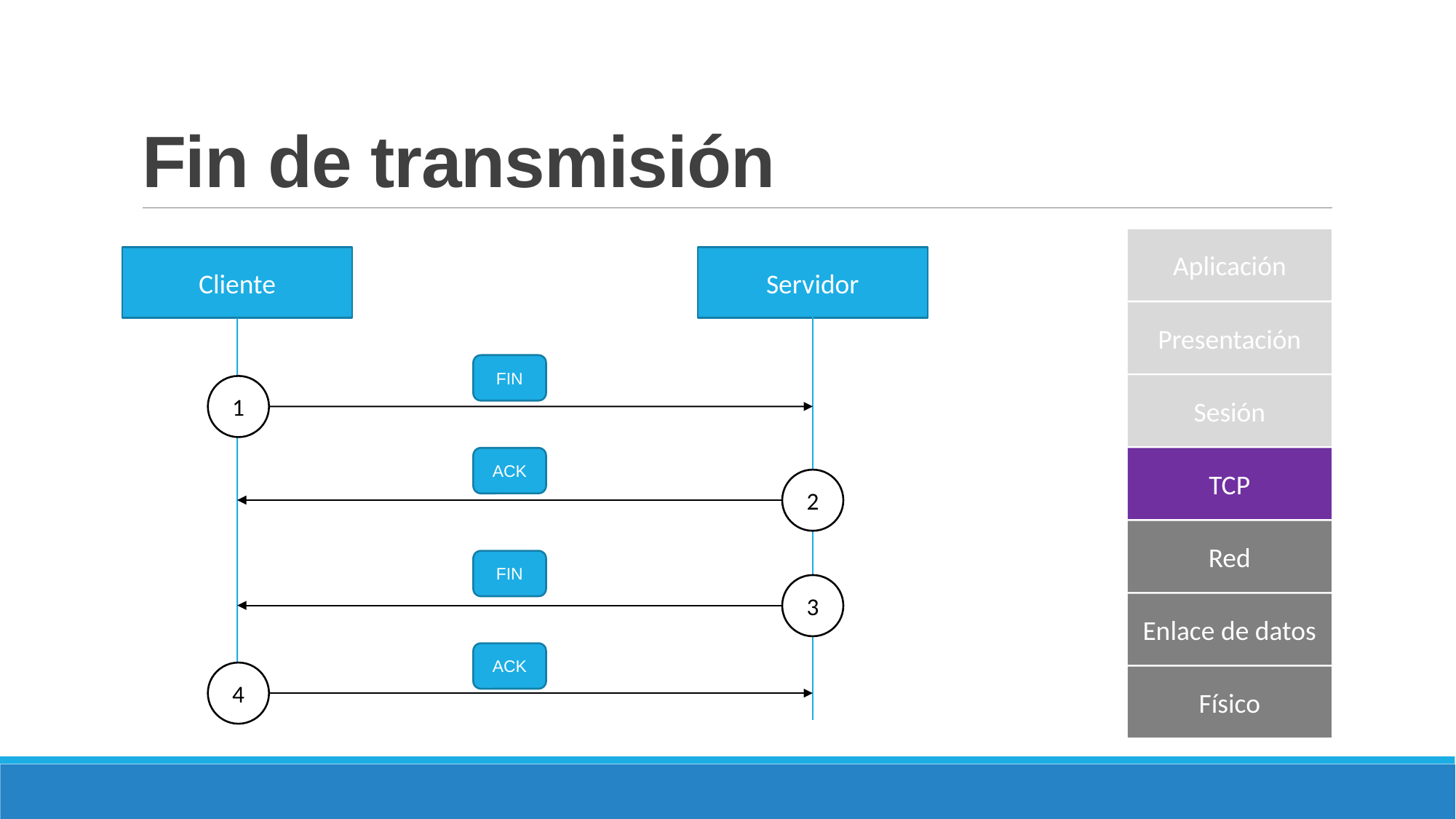

# Fin de transmisión
Aplicación
Cliente
Servidor
Presentación
FIN
Sesión
1
ACK
TCP
2
Red
FIN
3
Enlace de datos
ACK
4
Físico